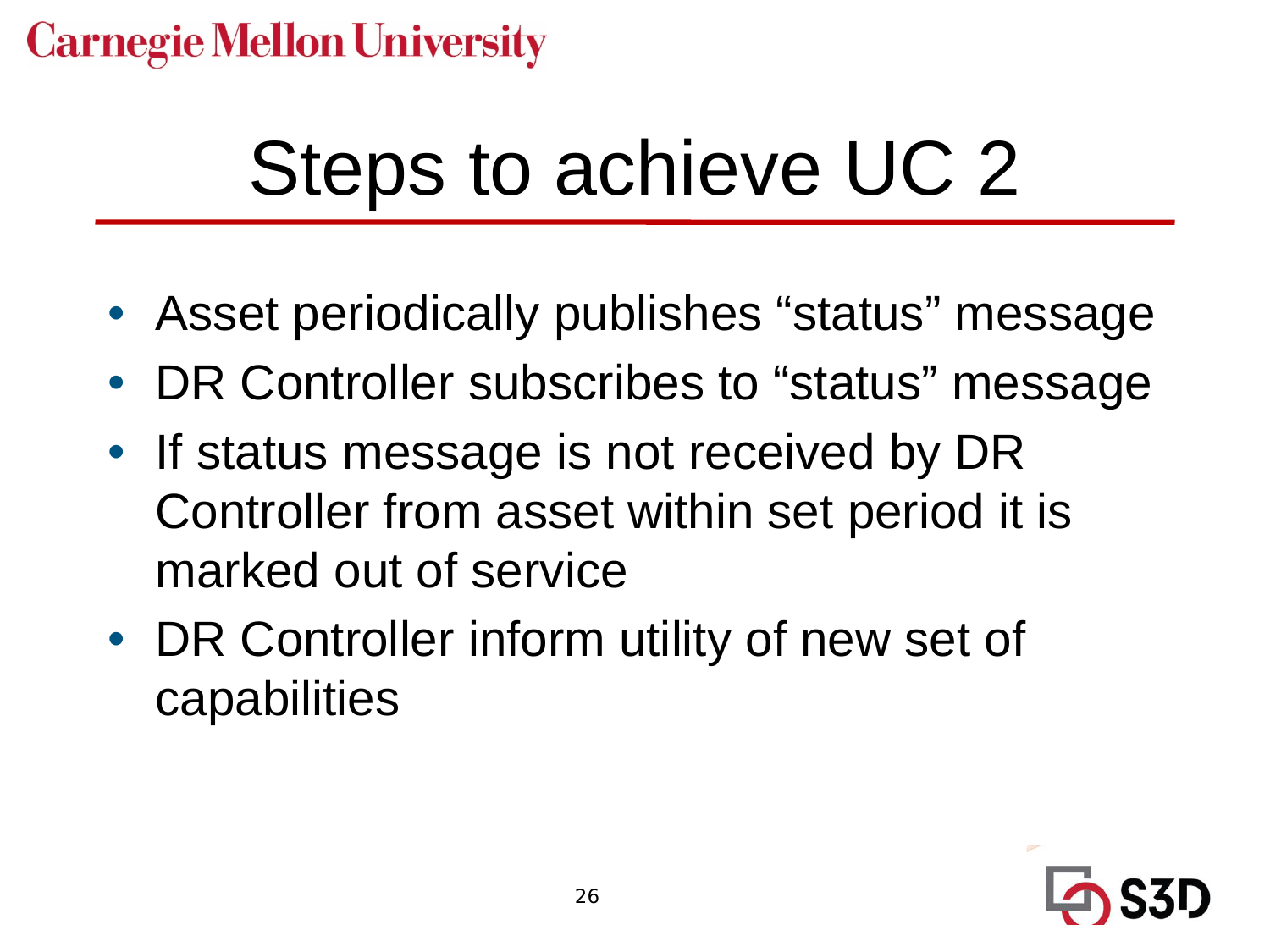

# Steps to achieve UC 2
Asset periodically publishes “status” message
DR Controller subscribes to “status” message
If status message is not received by DR Controller from asset within set period it is marked out of service
DR Controller inform utility of new set of capabilities